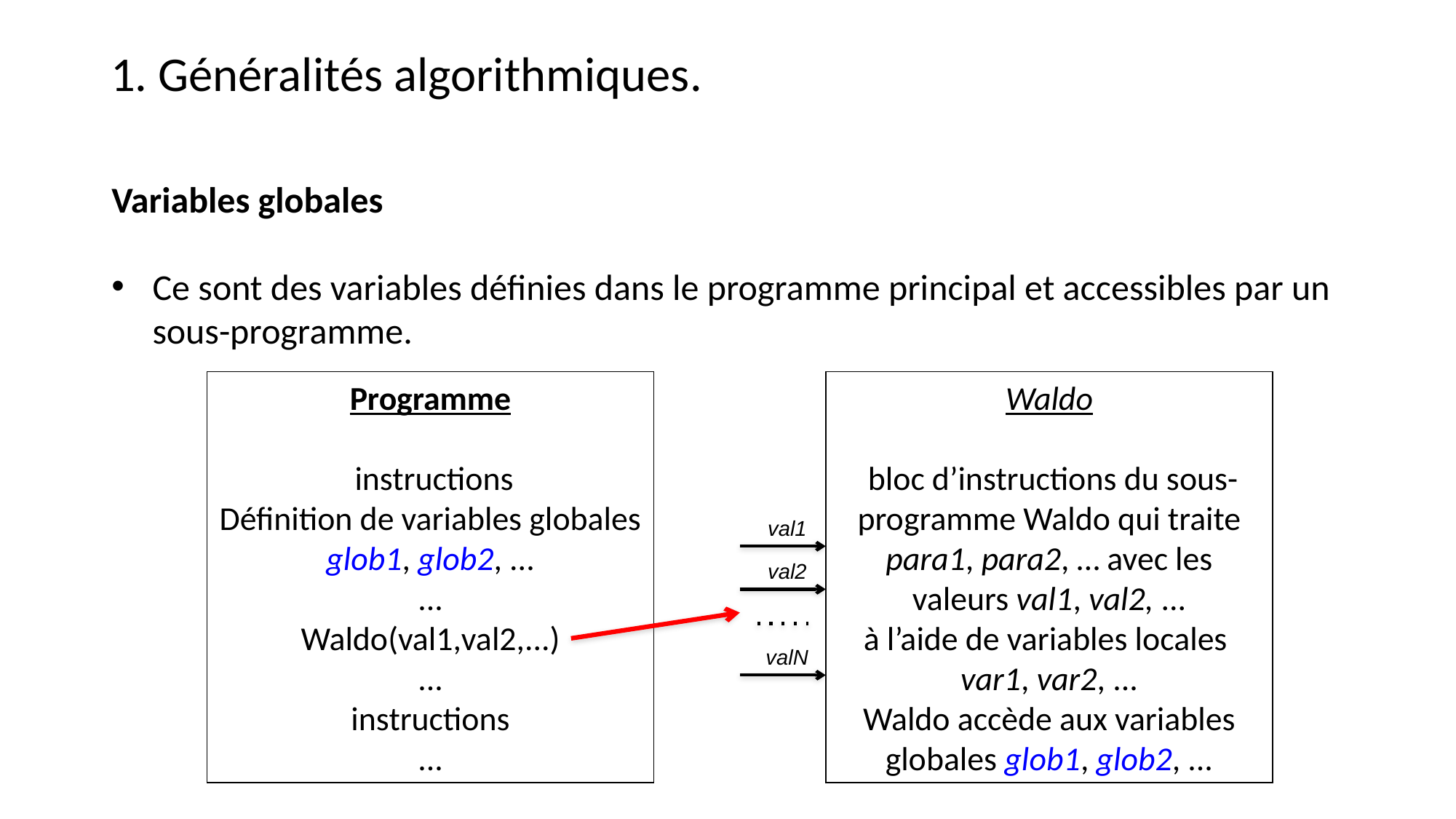

1. Généralités algorithmiques.
Variables globales

Ce sont des variables définies dans le programme principal et accessibles par un sous-programme.
Programme

 instructions
Définition de variables globales glob1, glob2, ...
...
Waldo(val1,val2,...)
...
instructions
...
Waldo

 bloc d’instructions du sous-programme Waldo qui traite para1, para2, … avec les valeurs val1, val2, ...
à l’aide de variables locales
var1, var2, ...
Waldo accède aux variables globales glob1, glob2, ...
val1
val2
valN